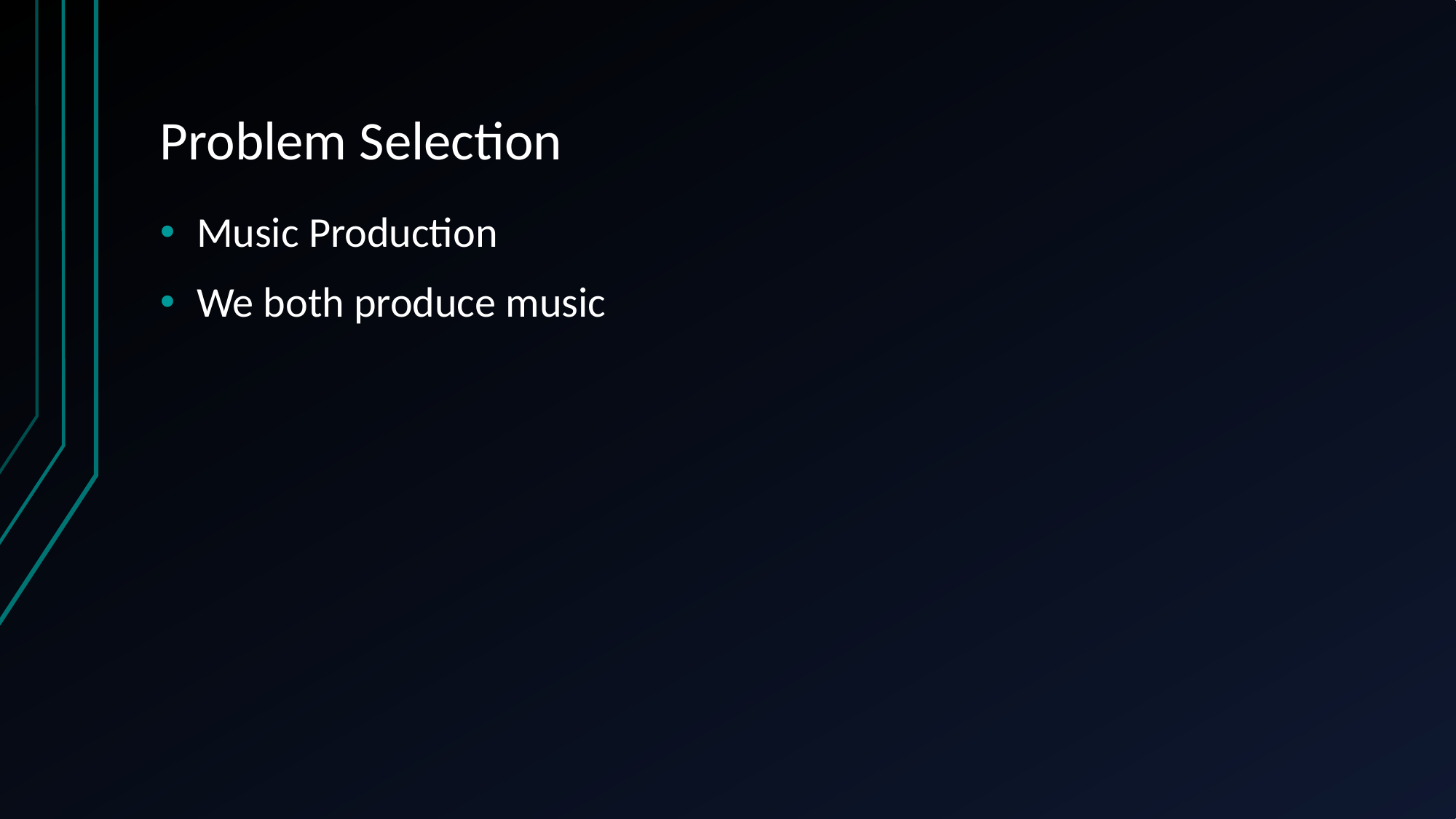

# Problem Selection
Music Production
We both produce music